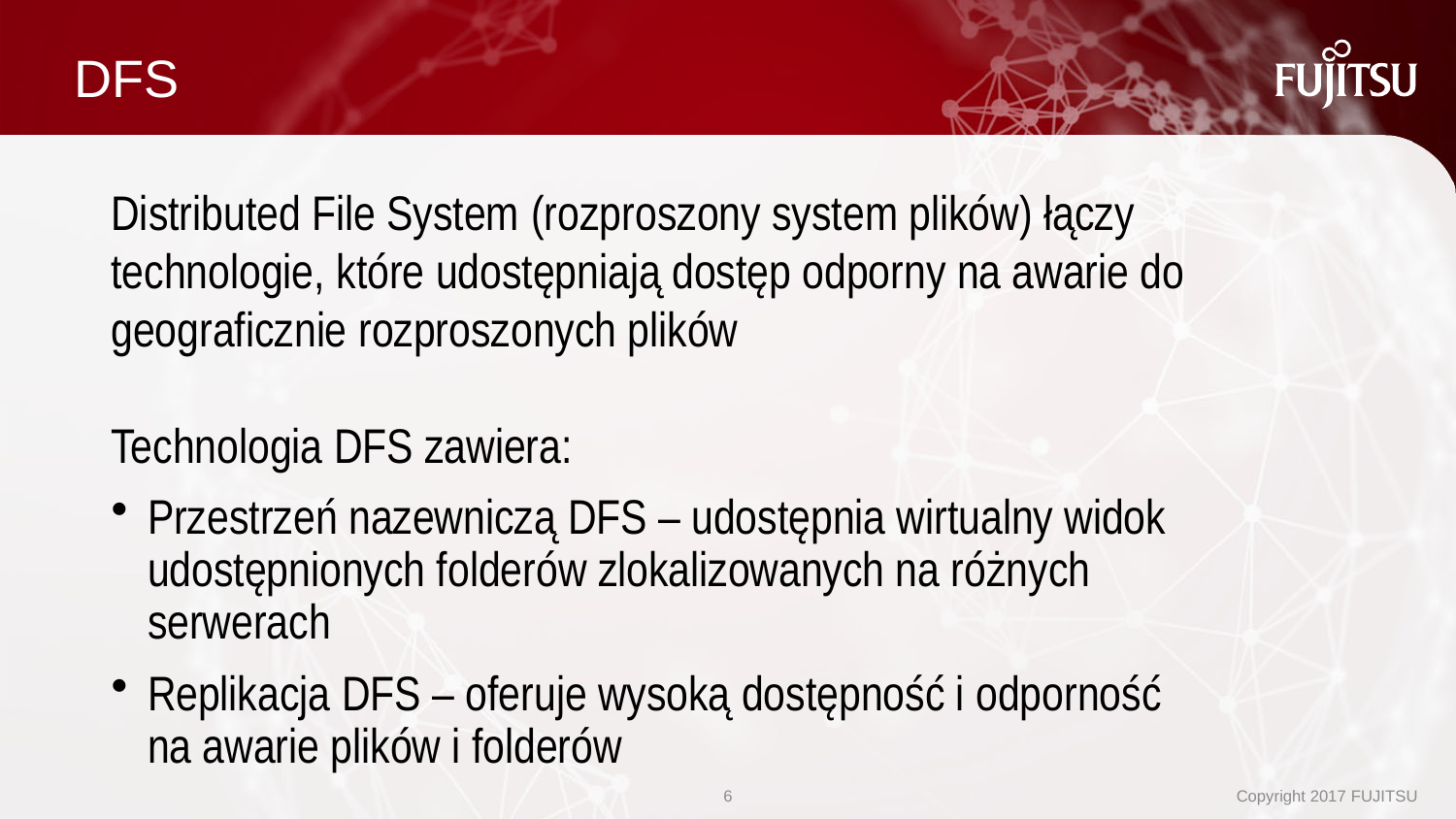

# DFS
Distributed File System (rozproszony system plików) łączy technologie, które udostępniają dostęp odporny na awarie do geograficznie rozproszonych plików

Technologia DFS zawiera:
Przestrzeń nazewniczą DFS – udostępnia wirtualny widok
udostępnionych folderów zlokalizowanych na różnych serwerach
Replikacja DFS – oferuje wysoką dostępność i odporność na awarie plików i folderów

6
Copyright 2017 FUJITSU